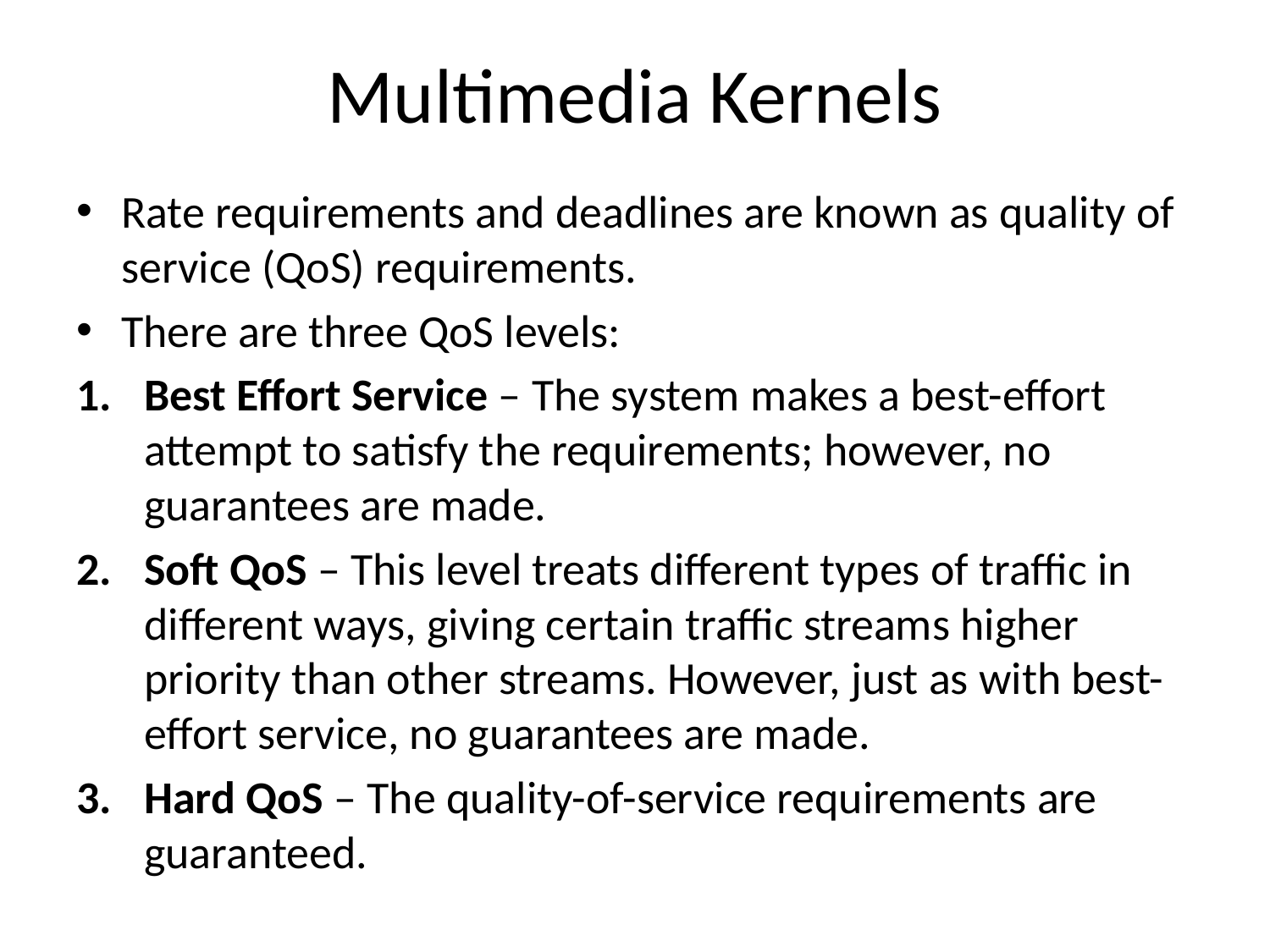

# Multimedia Kernels
Rate requirements and deadlines are known as quality of service (QoS) requirements.
There are three QoS levels:
Best Effort Service – The system makes a best-effort attempt to satisfy the requirements; however, no guarantees are made.
Soft QoS – This level treats different types of traffic in different ways, giving certain traffic streams higher priority than other streams. However, just as with best-effort service, no guarantees are made.
Hard QoS – The quality-of-service requirements are guaranteed.